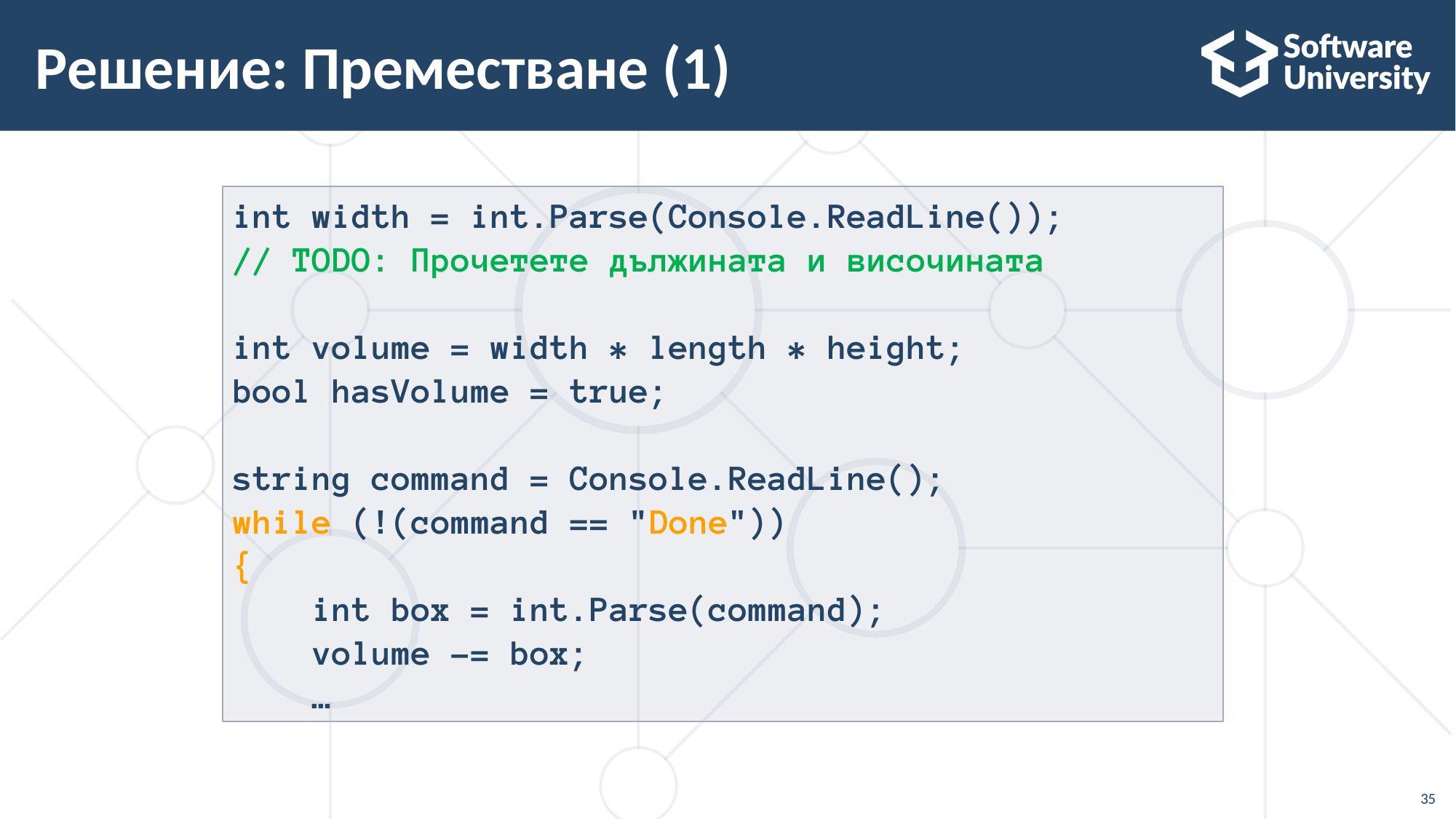

# Решение: Преместване (1)
int width = int.Parse(Console.ReadLine());
// TODO: Прочетете дължината и височината

int volume = width * length * height;
bool hasVolume = true;

string command = Console.ReadLine();
while (!(command == "Done"))
{
    int box = int.Parse(command);
    volume -= box;
    …
35